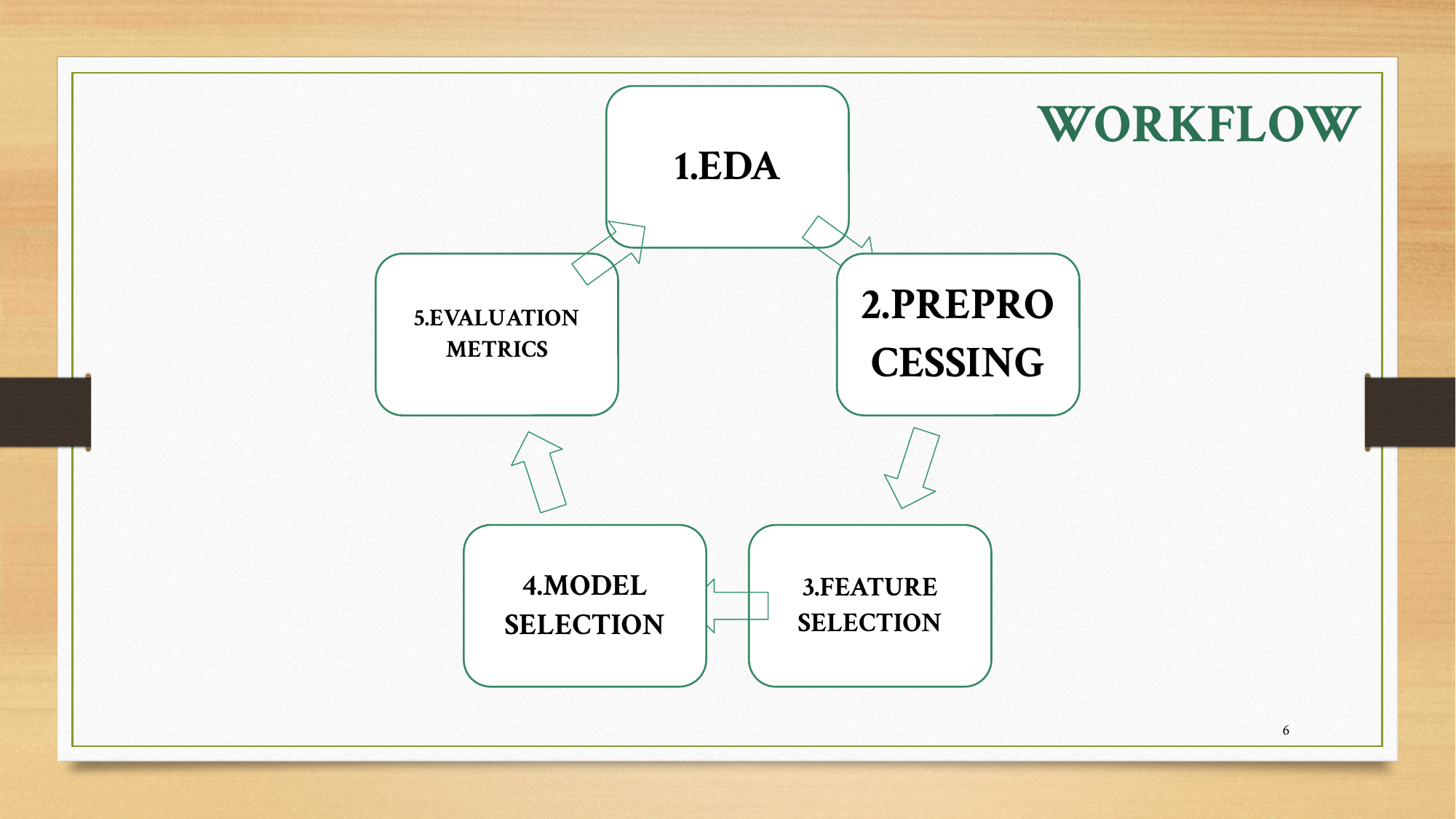

WORKFLOW
1.EDA
2.PREPROCESSING
3.FEATURE SELECTION
4.MODEL SELECTION
5.EVALUATION METRICS
6